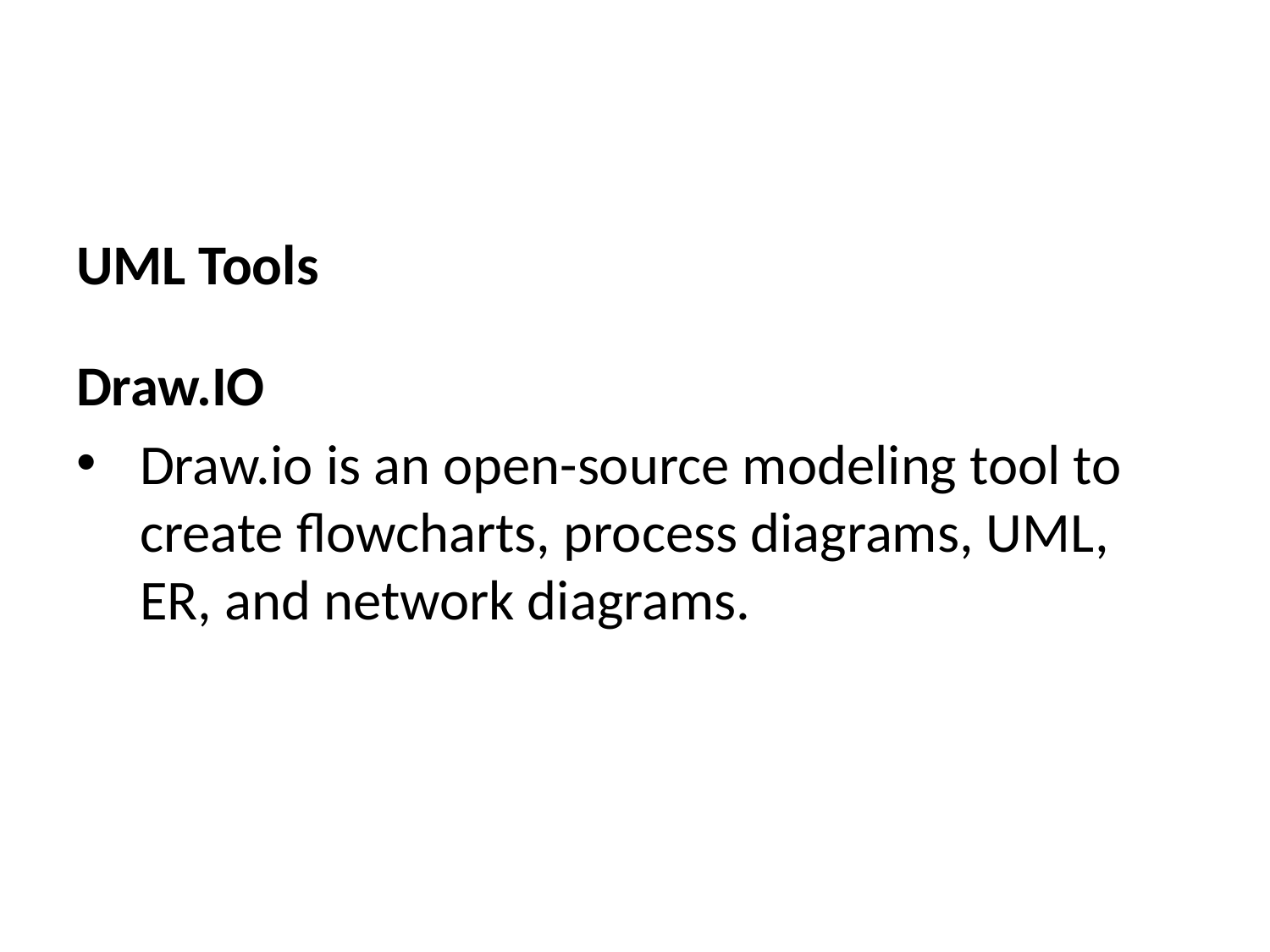

UML Tools
Draw.IO
Draw.io is an open-source modeling tool to create flowcharts, process diagrams, UML, ER, and network diagrams.